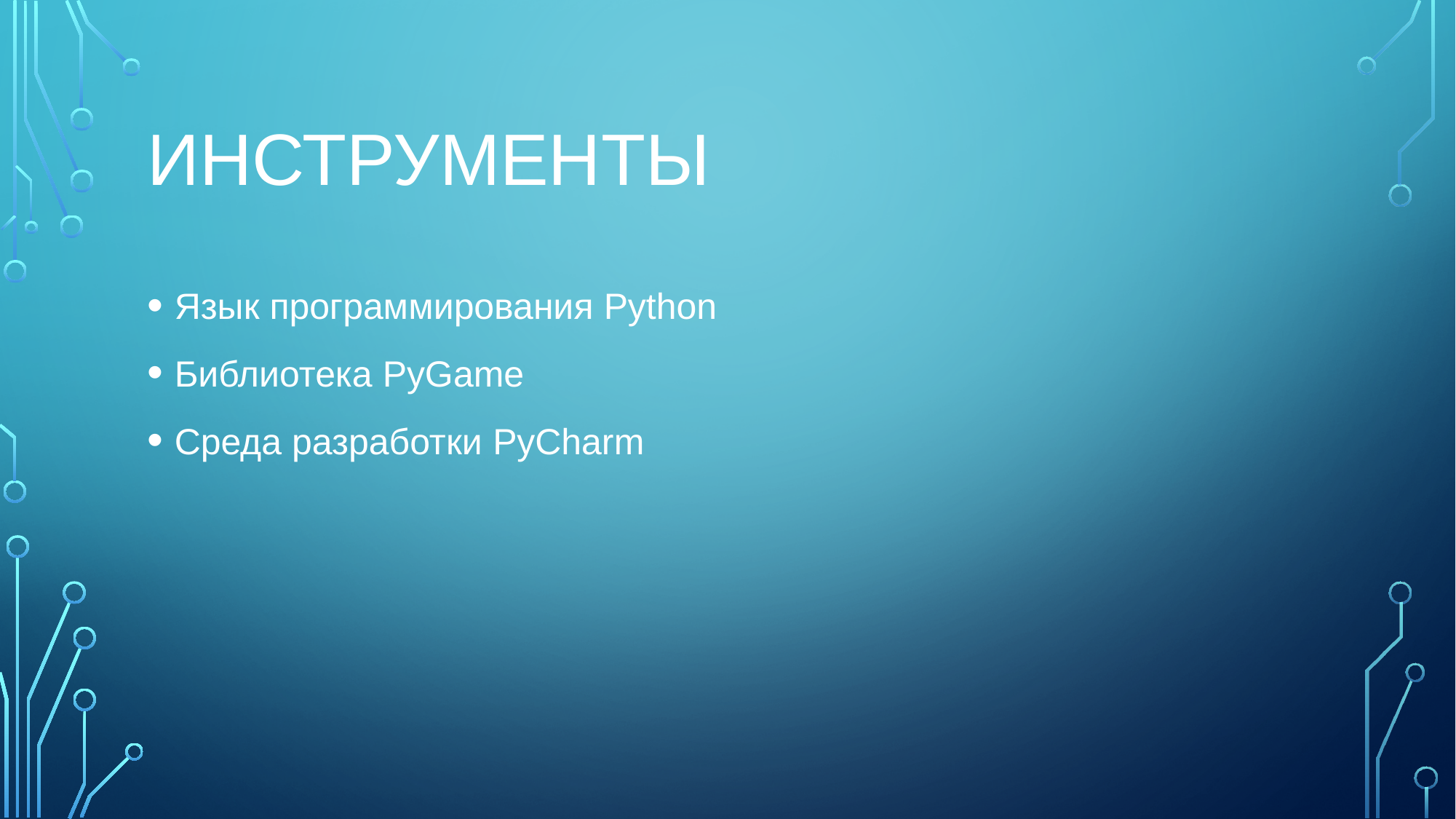

# Инструменты
Язык программирования Python
Библиотека PyGame
Среда разработки PyCharm